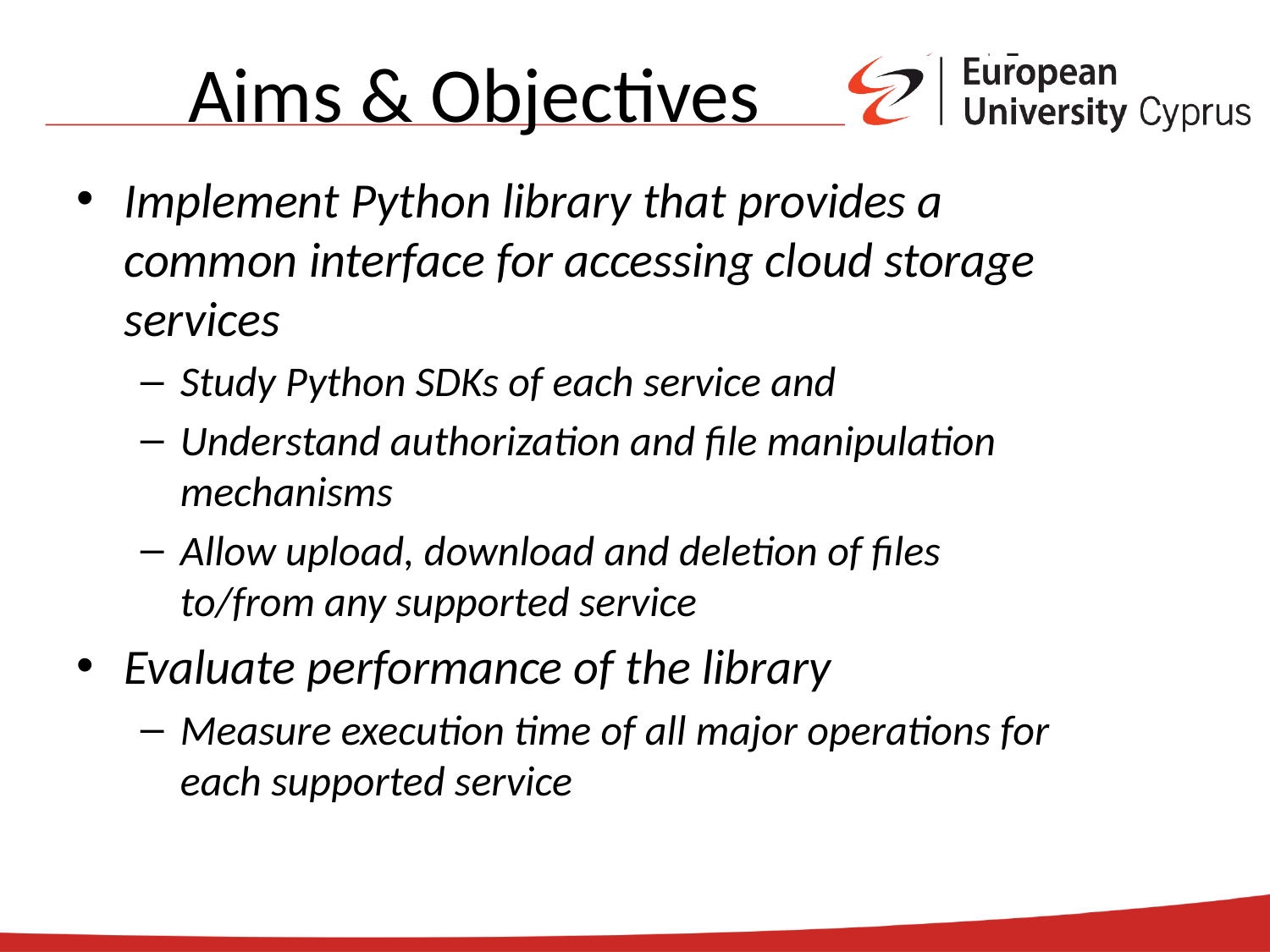

# Aims & Objectives
Implement Python library that provides a common interface for accessing cloud storage services
Study Python SDKs of each service and
Understand authorization and file manipulation mechanisms
Allow upload, download and deletion of files to/from any supported service
Evaluate performance of the library
Measure execution time of all major operations for each supported service